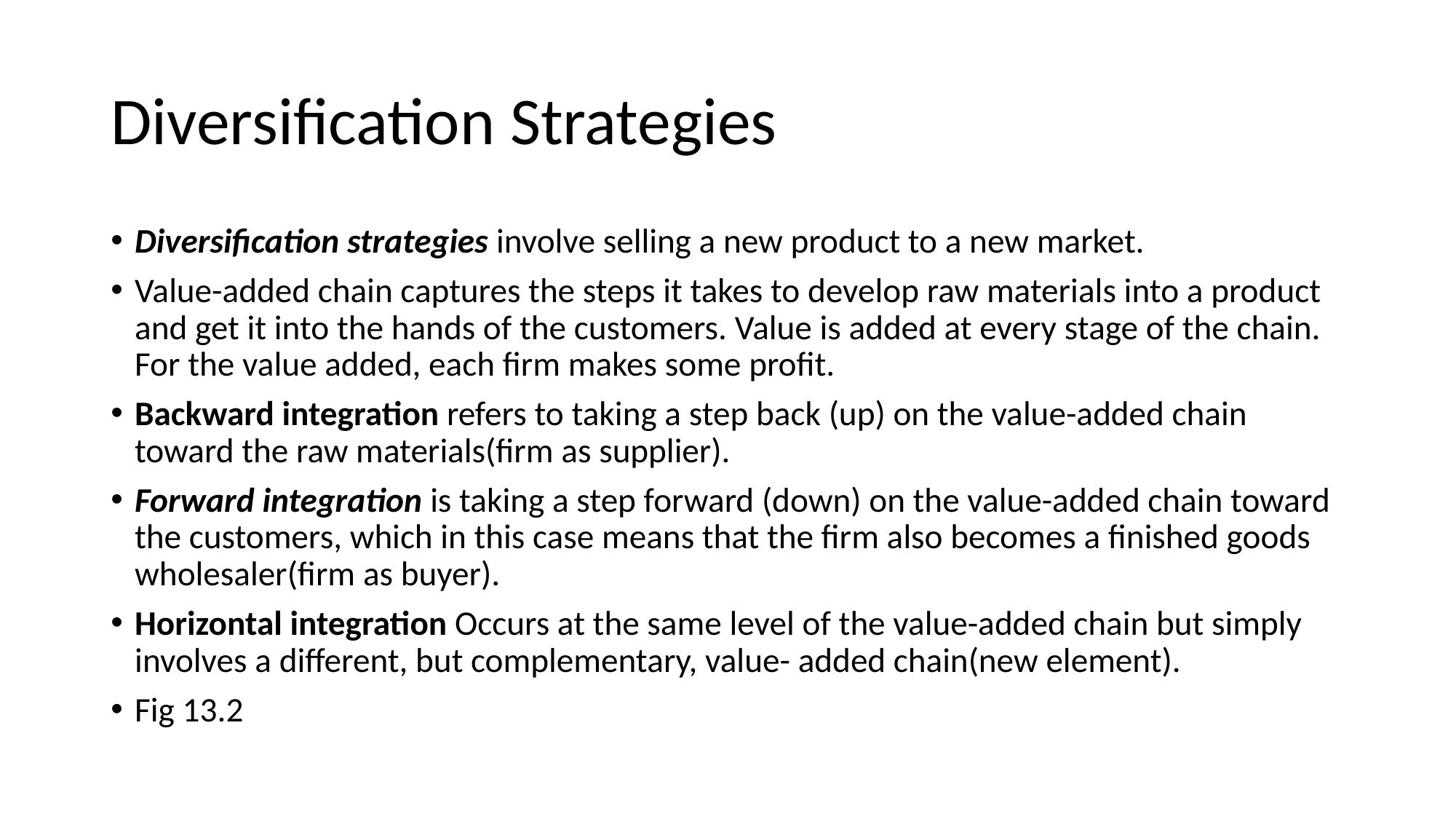

# Diversification Strategies
Diversification strategies involve selling a new product to a new market.
Value-added chain captures the steps it takes to develop raw materials into a product and get it into the hands of the customers. Value is added at every stage of the chain. For the value added, each firm makes some profit.
Backward integration refers to taking a step back (up) on the value-added chain toward the raw materials(firm as supplier).
Forward integration is taking a step forward (down) on the value-added chain toward the customers, which in this case means that the firm also becomes a finished goods wholesaler(firm as buyer).
Horizontal integration Occurs at the same level of the value-added chain but simply involves a different, but complementary, value- added chain(new element).
Fig 13.2